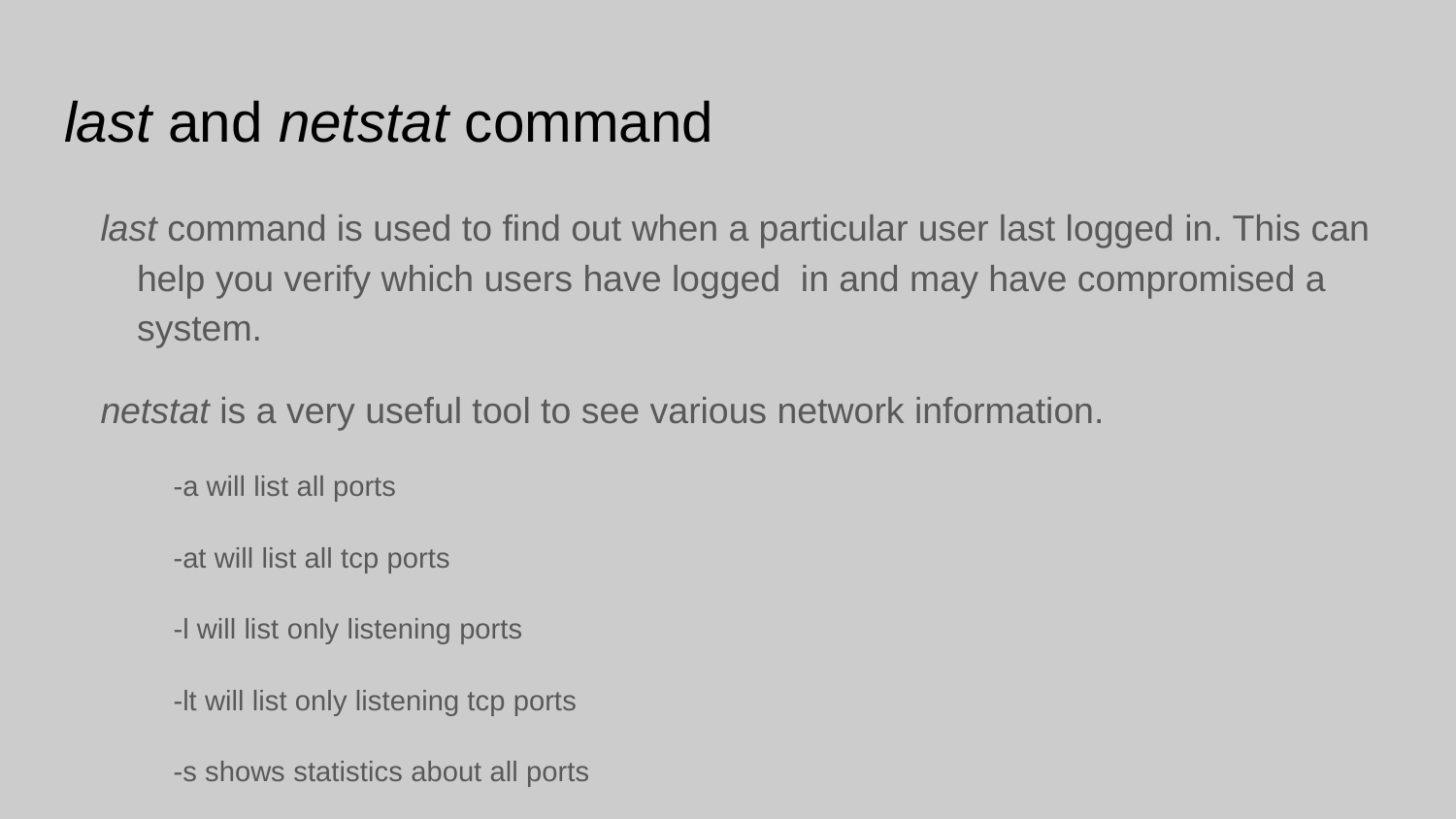

# last and netstat command
last command is used to find out when a particular user last logged in. This can help you verify which users have logged  in and may have compromised a system.
netstat is a very useful tool to see various network information.
-a will list all ports
-at will list all tcp ports
-l will list only listening ports
-lt will list only listening tcp ports
-s shows statistics about all ports